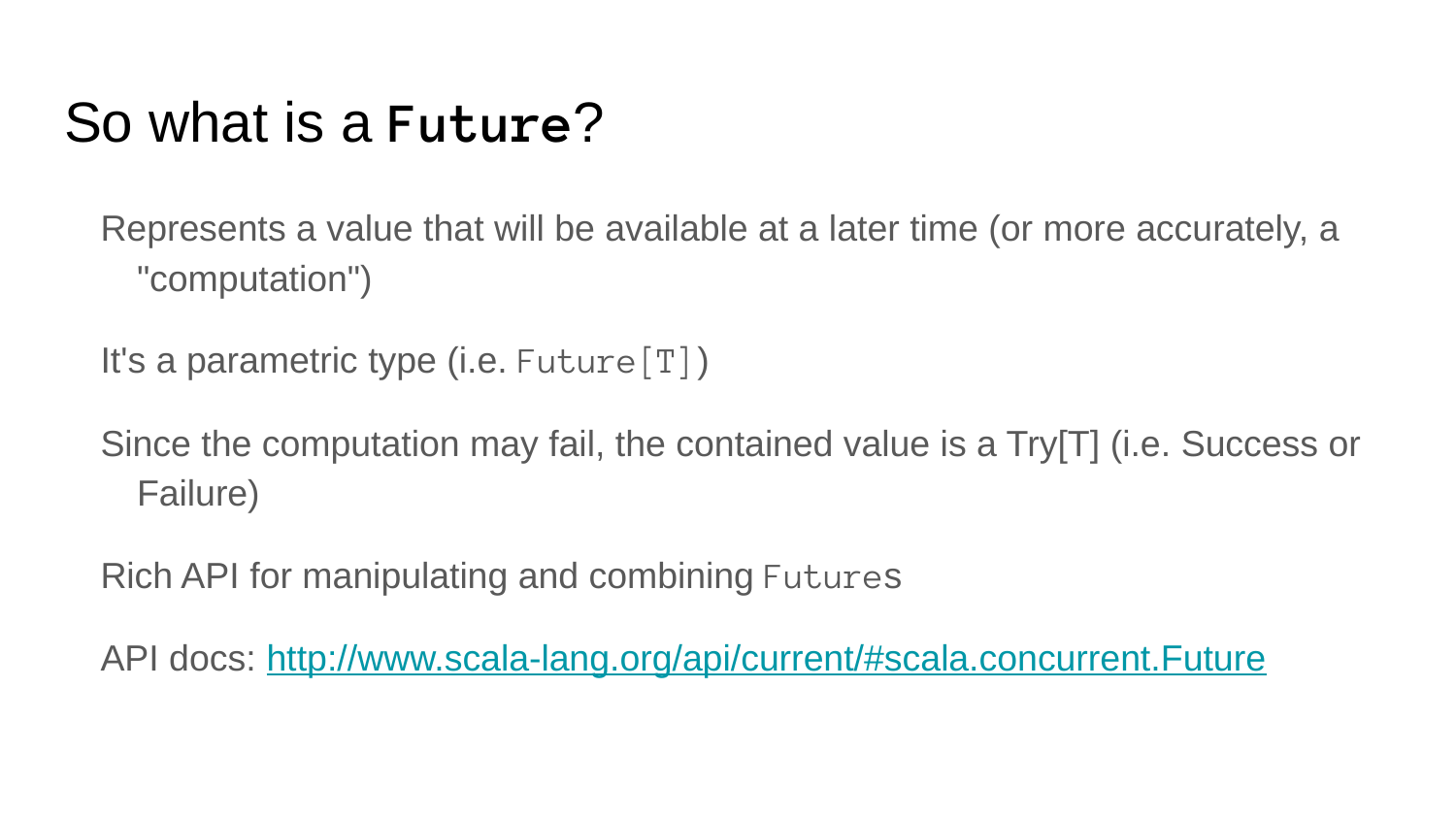

# So what is a Future?
Represents a value that will be available at a later time (or more accurately, a "computation")
It's a parametric type (i.e. Future[T])
Since the computation may fail, the contained value is a Try[T] (i.e. Success or Failure)
Rich API for manipulating and combining Futures
API docs: http://www.scala-lang.org/api/current/#scala.concurrent.Future